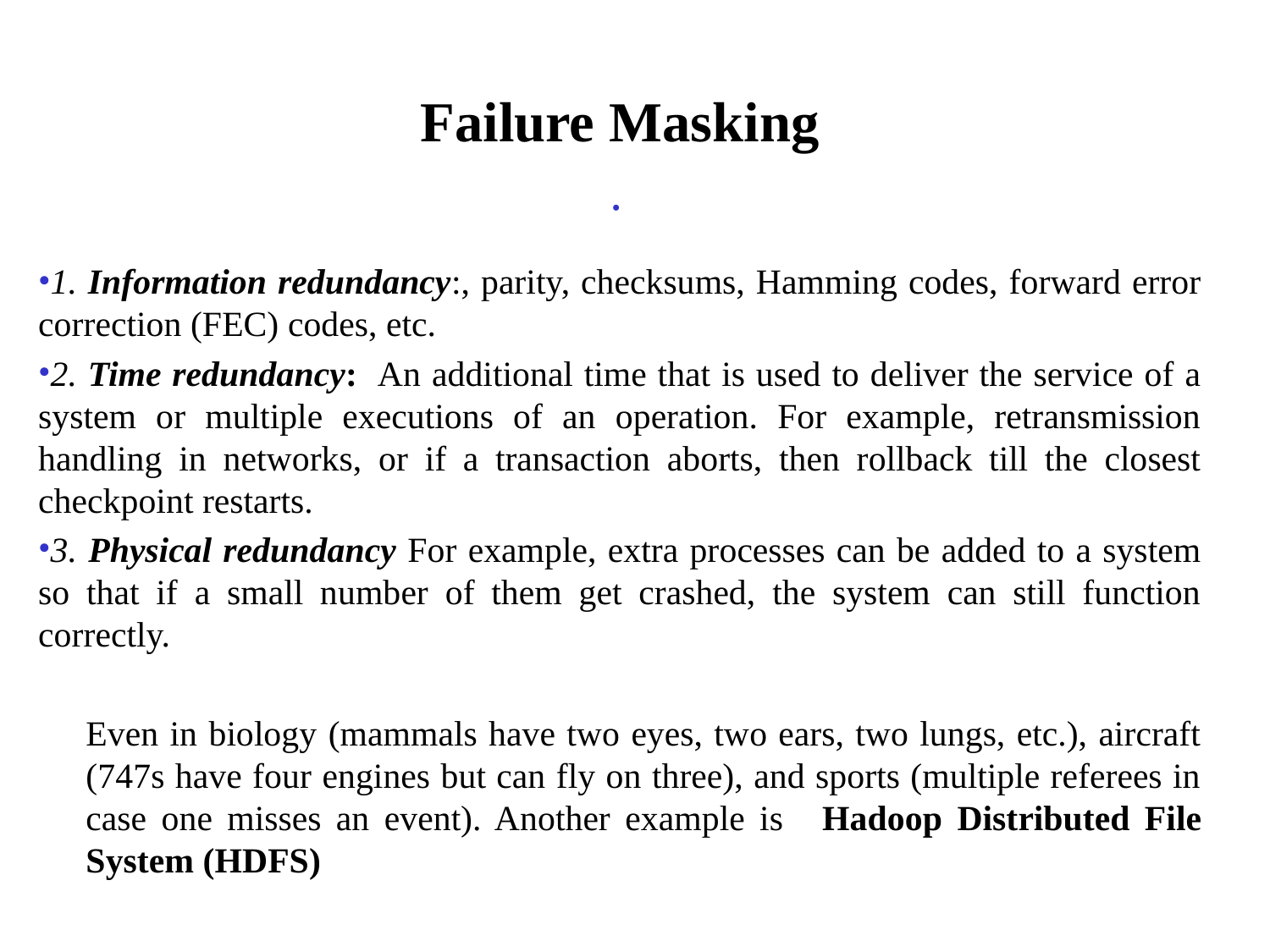

#
Failure Masking

1. Information redundancy:, parity, checksums, Hamming codes, forward error correction (FEC) codes, etc.
2. Time redundancy:  An additional time that is used to deliver the service of a system or multiple executions of an operation. For example, retransmission handling in networks, or if a transaction aborts, then rollback till the closest checkpoint restarts.
3. Physical redundancy For example, extra processes can be added to a system so that if a small number of them get crashed, the system can still function correctly.

Even in biology (mammals have two eyes, two ears, two lungs, etc.), aircraft (747s have four engines but can fly on three), and sports (multiple referees in case one misses an event). Another example is   Hadoop Distributed File System (HDFS)